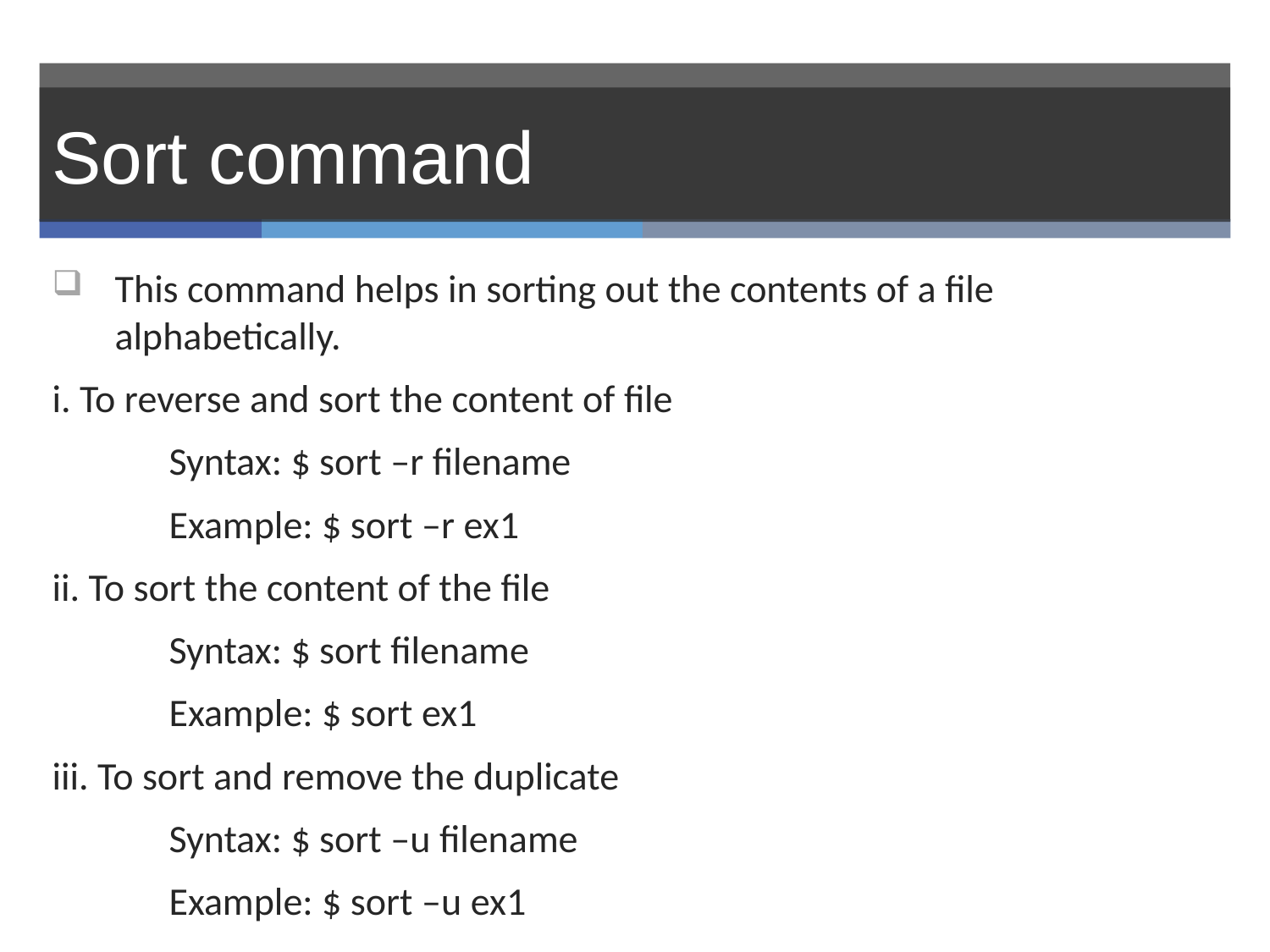

# Sort command
This command helps in sorting out the contents of a file alphabetically.
i. To reverse and sort the content of file
	Syntax: $ sort –r filename
	Example: $ sort –r ex1
ii. To sort the content of the file
	Syntax: $ sort filename
	Example: $ sort ex1
iii. To sort and remove the duplicate
	Syntax: $ sort –u filename
	Example: $ sort –u ex1